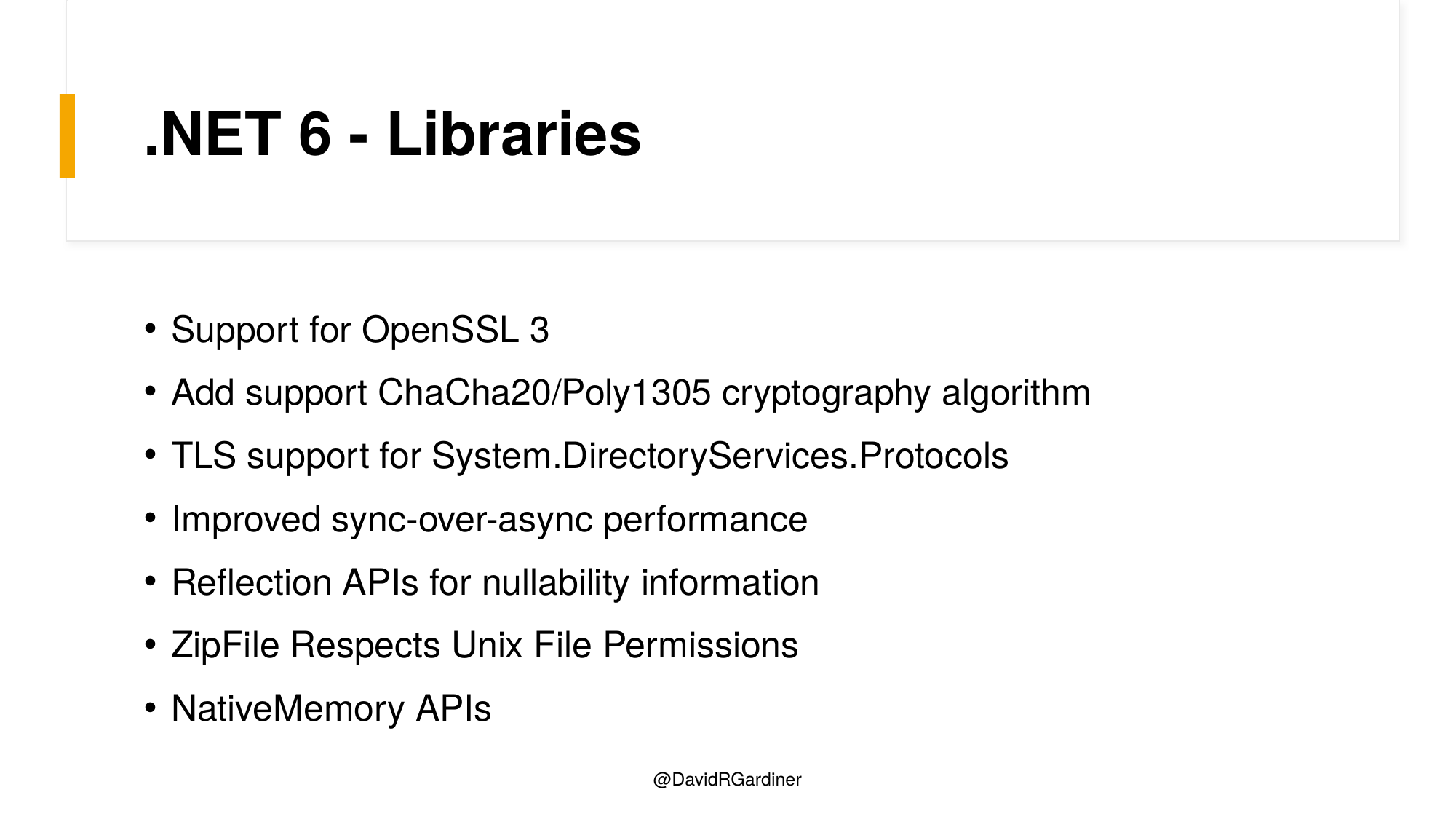

# .NET 6 - Libraries
Support for OpenSSL 3
Add support ChaCha20/Poly1305 cryptography algorithm
TLS support for System.DirectoryServices.Protocols
Improved sync-over-async performance
Reflection APIs for nullability information
ZipFile Respects Unix File Permissions
NativeMemory APIs
@DavidRGardiner